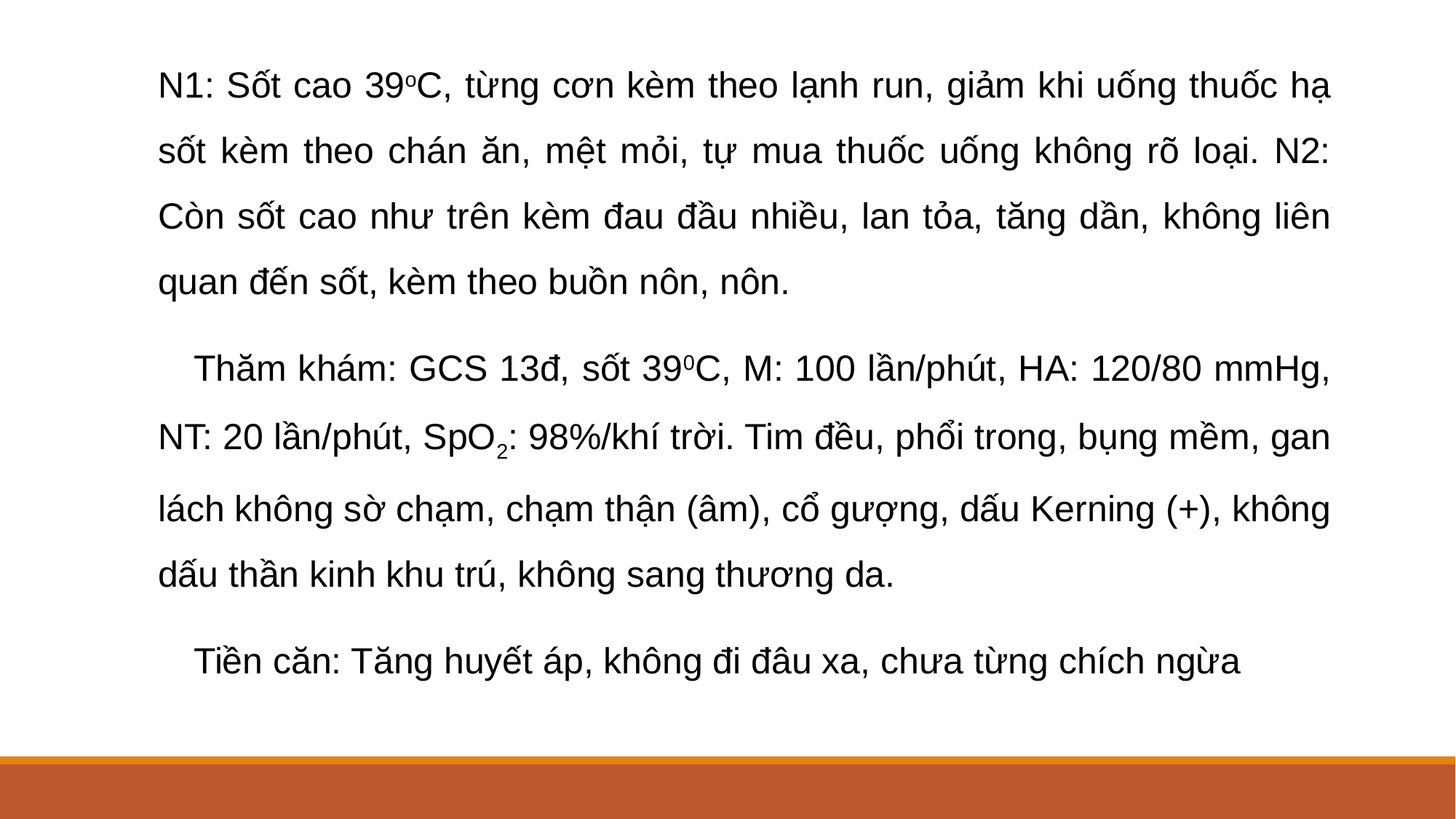

#
N1: Sốt cao 39oC, từng cơn kèm theo lạnh run, giảm khi uống thuốc hạ sốt kèm theo chán ăn, mệt mỏi, tự mua thuốc uống không rõ loại. N2: Còn sốt cao như trên kèm đau đầu nhiều, lan tỏa, tăng dần, không liên quan đến sốt, kèm theo buồn nôn, nôn.
Thăm khám: GCS 13đ, sốt 390C, M: 100 lần/phút, HA: 120/80 mmHg, NT: 20 lần/phút, SpO2: 98%/khí trời. Tim đều, phổi trong, bụng mềm, gan lách không sờ chạm, chạm thận (âm), cổ gượng, dấu Kerning (+), không dấu thần kinh khu trú, không sang thương da.
Tiền căn: Tăng huyết áp, không đi đâu xa, chưa từng chích ngừa